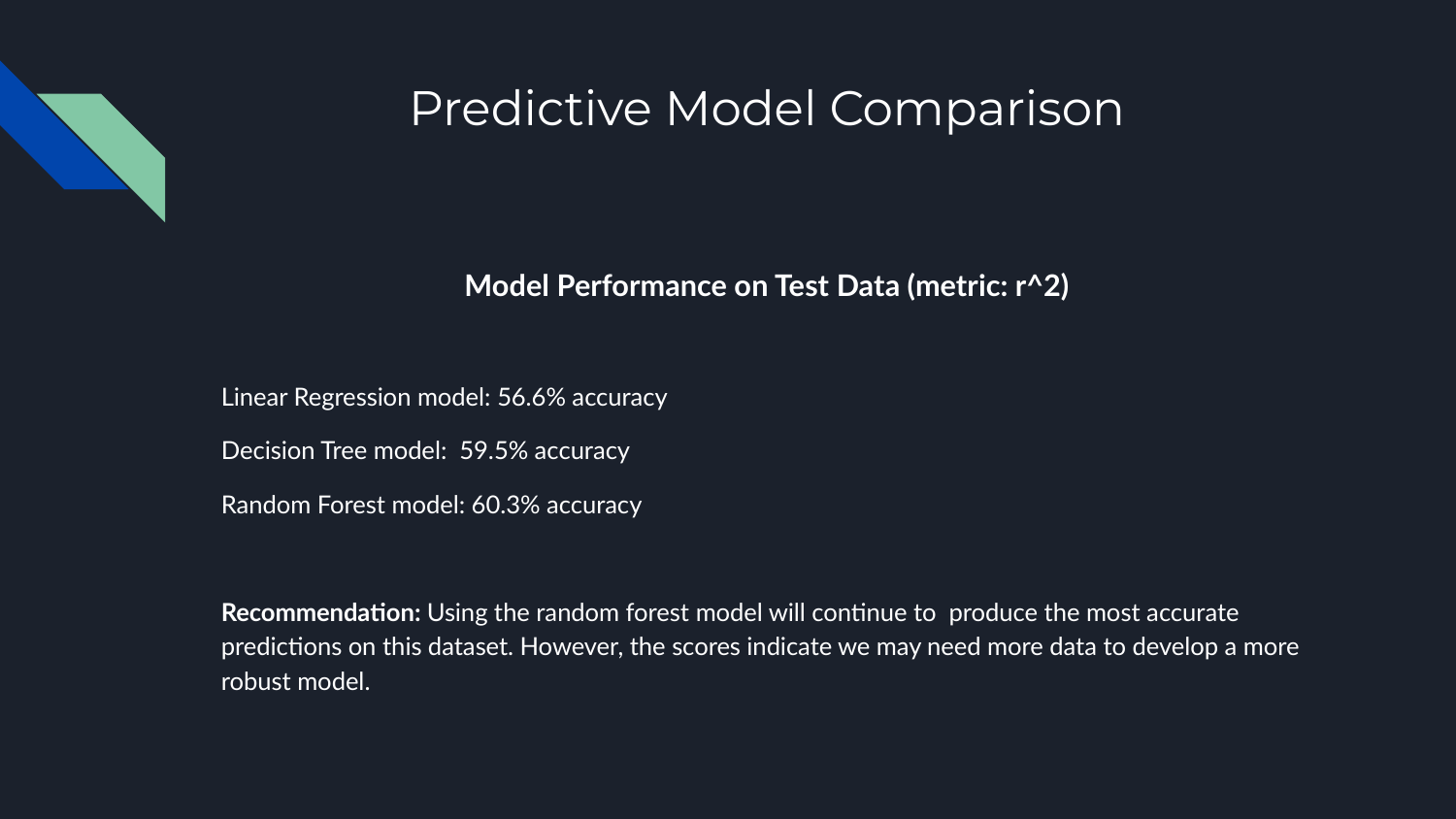

# Predictive Model Comparison
Model Performance on Test Data (metric: r^2)

Linear Regression model: 56.6% accuracy
Decision Tree model:  59.5% accuracy
Random Forest model: 60.3% accuracy

Recommendation: Using the random forest model will continue to  produce the most accurate predictions on this dataset. However, the scores indicate we may need more data to develop a more robust model.